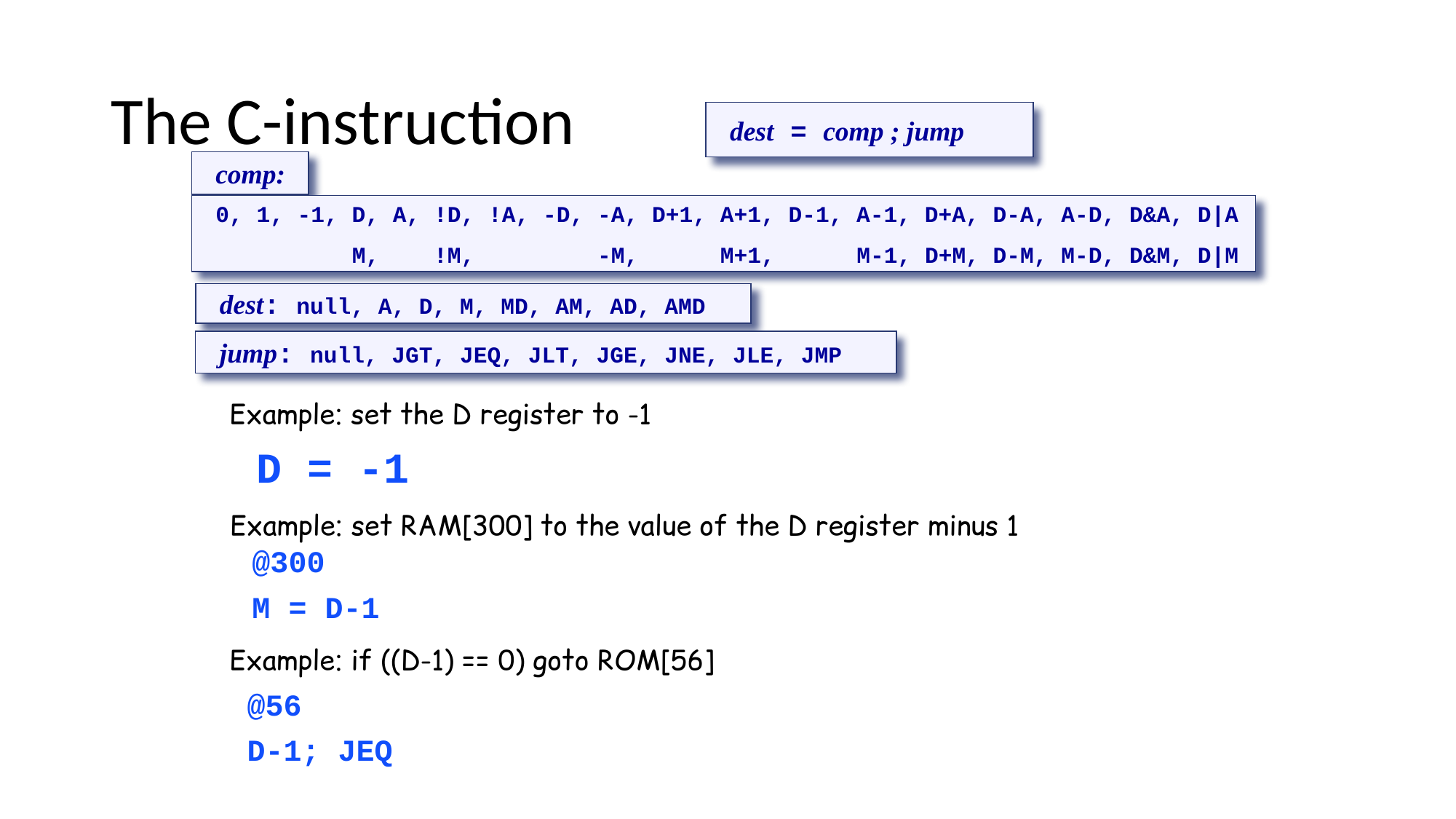

# The C-instruction
dest = comp ; jump
comp:
0, 1, -1, D, A, !D, !A, -D, -A, D+1, A+1, D-1, A-1, D+A, D-A, A-D, D&A, D|A
          M,    !M,         -M,      M+1,      M-1, D+M, D-M, M-D, D&M, D|M
dest: null, A, D, M, MD, AM, AD, AMD
jump: null, JGT, JEQ, JLT, JGE, JNE, JLE, JMP
Example: set the D register to -1

D = -1

Example: set RAM[300] to the value of the D register minus 1

@300
M = D-1

Example: if ((D-1) == 0) goto ROM[56]

@56
D-1; JEQ